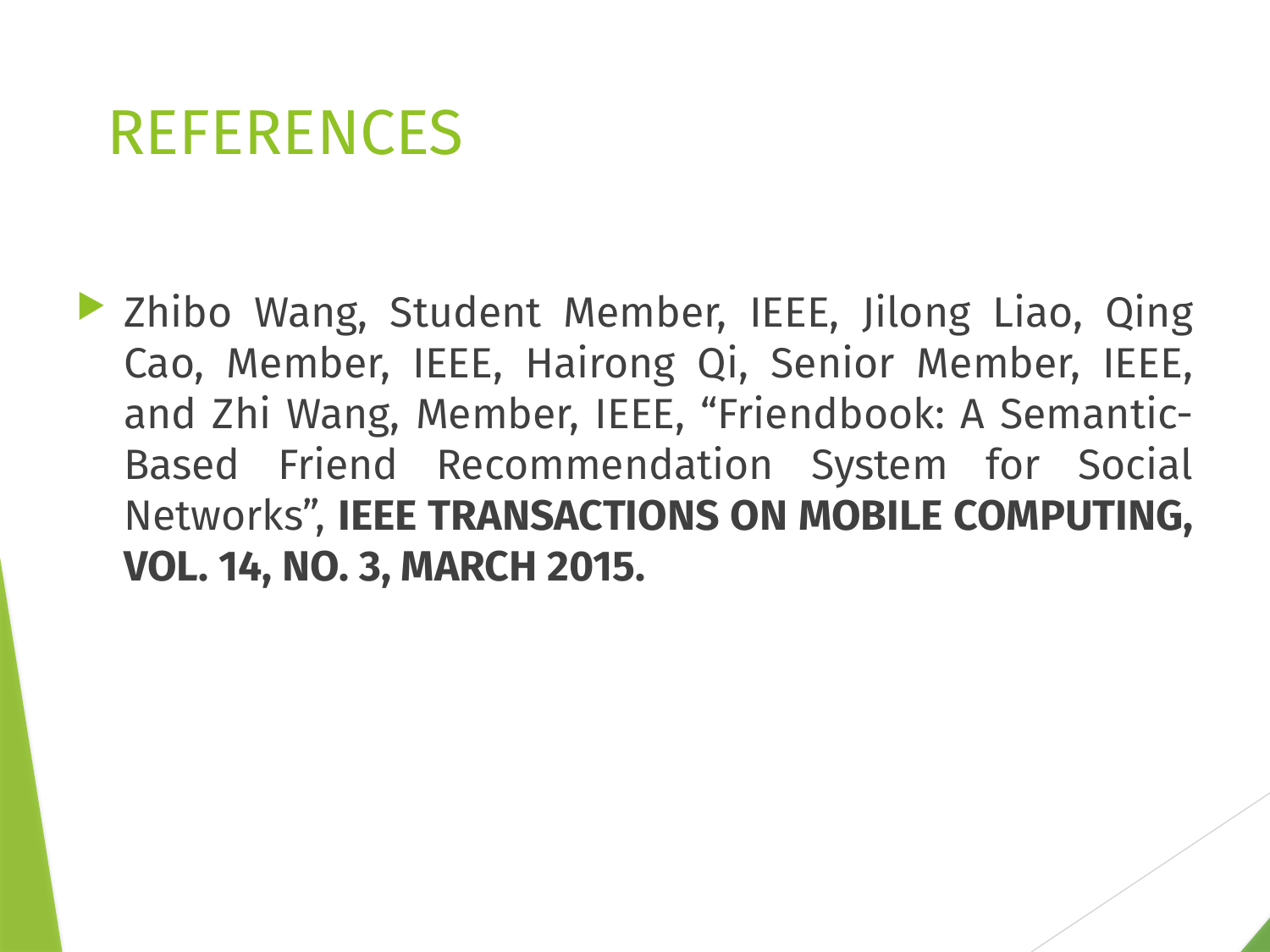

# REFERENCES
Zhibo Wang, Student Member, IEEE, Jilong Liao, Qing Cao, Member, IEEE, Hairong Qi, Senior Member, IEEE, and Zhi Wang, Member, IEEE, “Friendbook: A Semantic-Based Friend Recommendation System for Social Networks”, IEEE TRANSACTIONS ON MOBILE COMPUTING, VOL. 14, NO. 3, MARCH 2015.